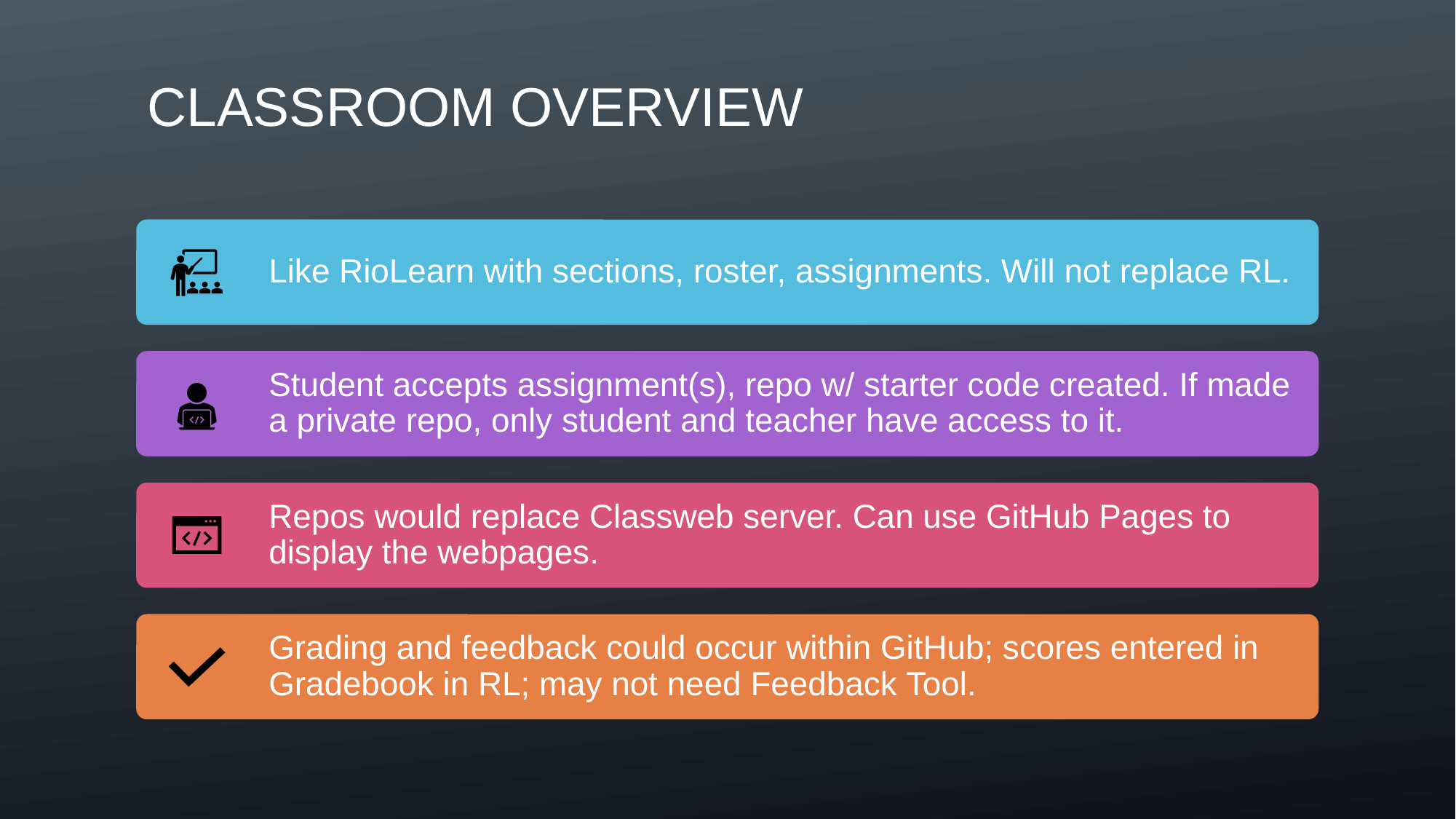

# Classroom Overview
Like RioLearn with sections, roster, assignments. Will not replace RL.
Student accepts assignment(s), repo w/ starter code created. If made a private repo, only student and teacher have access to it.
Repos would replace Classweb server. Can use GitHub Pages to display the webpages.
Grading and feedback could occur within GitHub; scores entered in Gradebook in RL; may not need Feedback Tool.